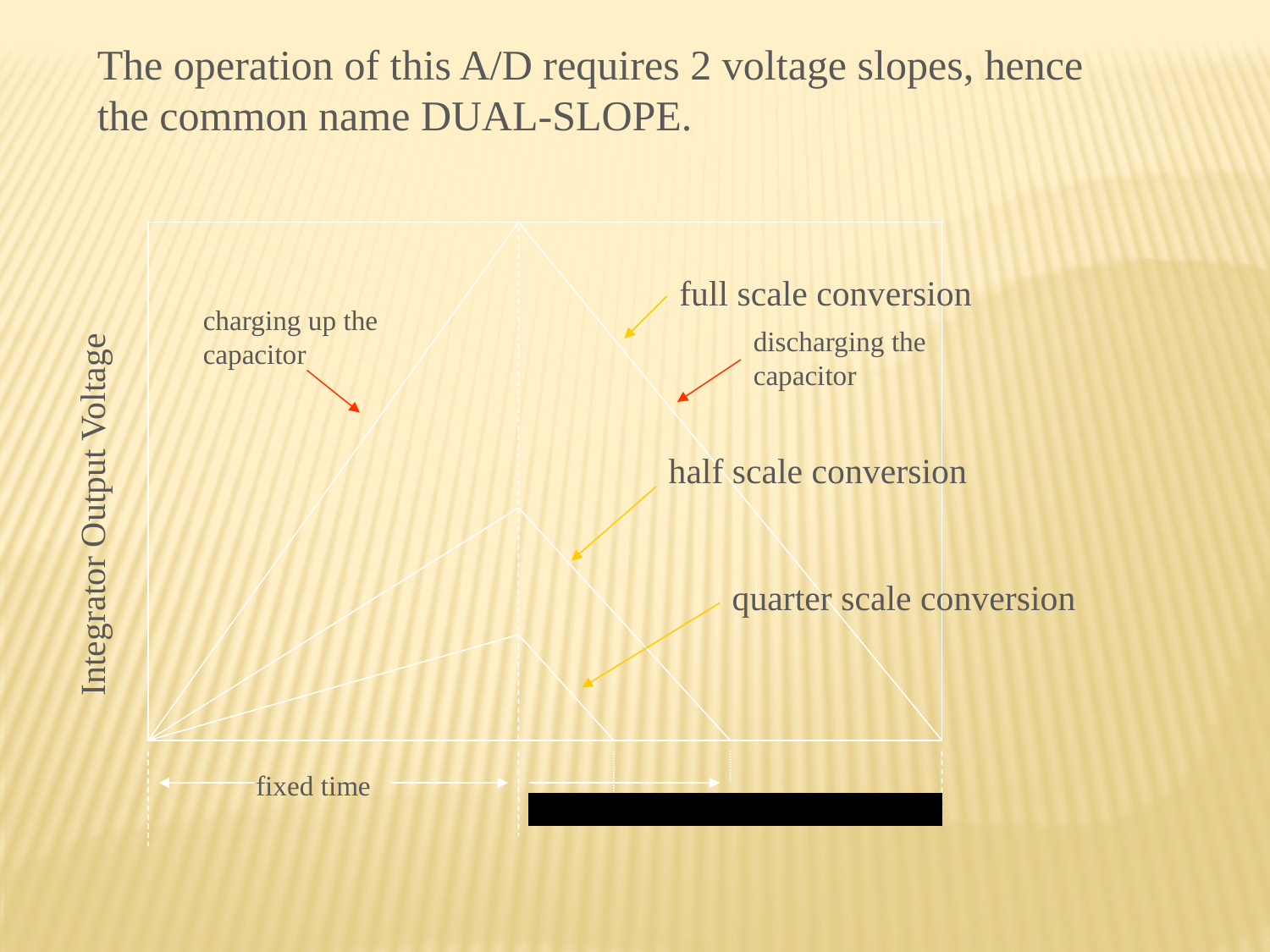

The operation of this A/D requires 2 voltage slopes, hence the common name DUAL-SLOPE.

full scale conversion
charging up the capacitor

discharging the capacitor

half scale conversion
Integrator Output Voltage

quarter scale conversion

fixed time

measured time